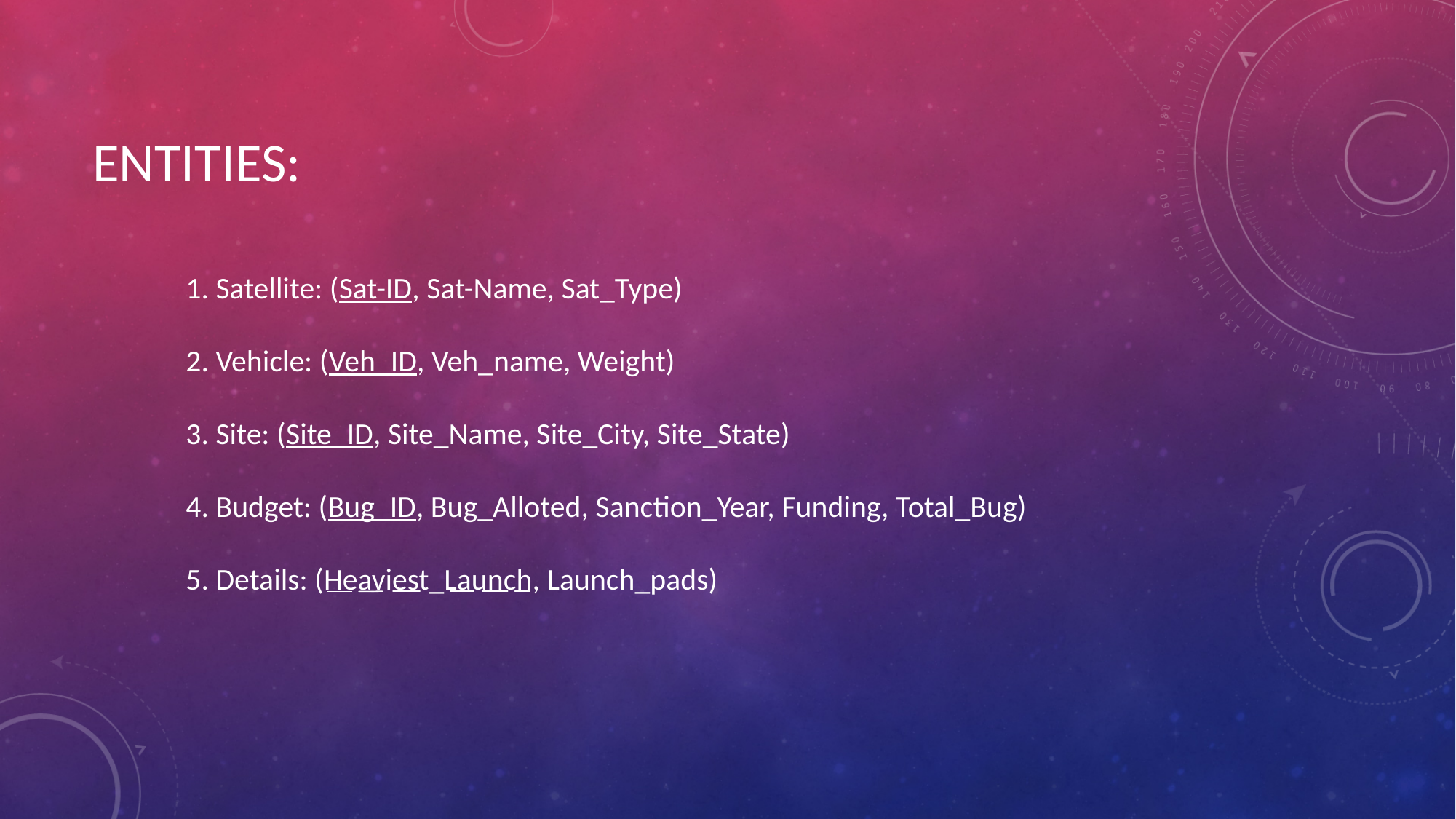

# ENTITIES:
1. Satellite: (Sat-ID, Sat-Name, Sat_Type)

2. Vehicle: (Veh_ID, Veh_name, Weight)

3. Site: (Site_ID, Site_Name, Site_City, Site_State)

4. Budget: (Bug_ID, Bug_Alloted, Sanction_Year, Funding, Total_Bug)

5. Details: (Heaviest_Launch, Launch_pads)